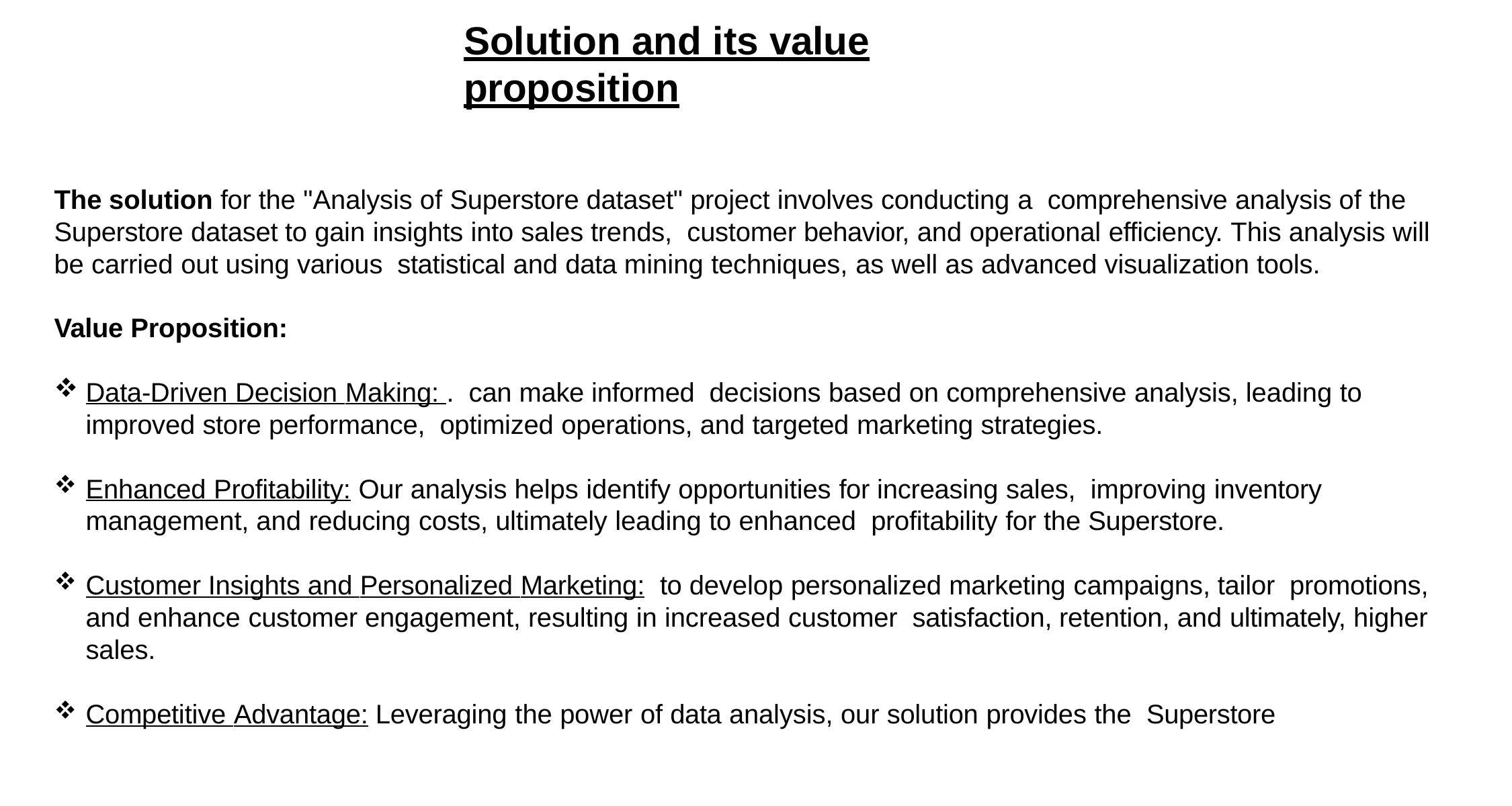

# Solution and its value proposition
The solution for the "Analysis of Superstore dataset" project involves conducting a  comprehensive analysis of the Superstore dataset to gain insights into sales trends,  customer behavior, and operational efficiency. This analysis will be carried out using various  statistical and data mining techniques, as well as advanced visualization tools.

Value Proposition:

Data-Driven Decision Making: .  can make informed  decisions based on comprehensive analysis, leading to improved store performance,  optimized operations, and targeted marketing strategies.

Enhanced Profitability: Our analysis helps identify opportunities for increasing sales,  improving inventory management, and reducing costs, ultimately leading to enhanced  profitability for the Superstore.

Customer Insights and Personalized Marketing:  to develop personalized marketing campaigns, tailor  promotions, and enhance customer engagement, resulting in increased customer  satisfaction, retention, and ultimately, higher sales.

Competitive Advantage: Leveraging the power of data analysis, our solution provides the  Superstore